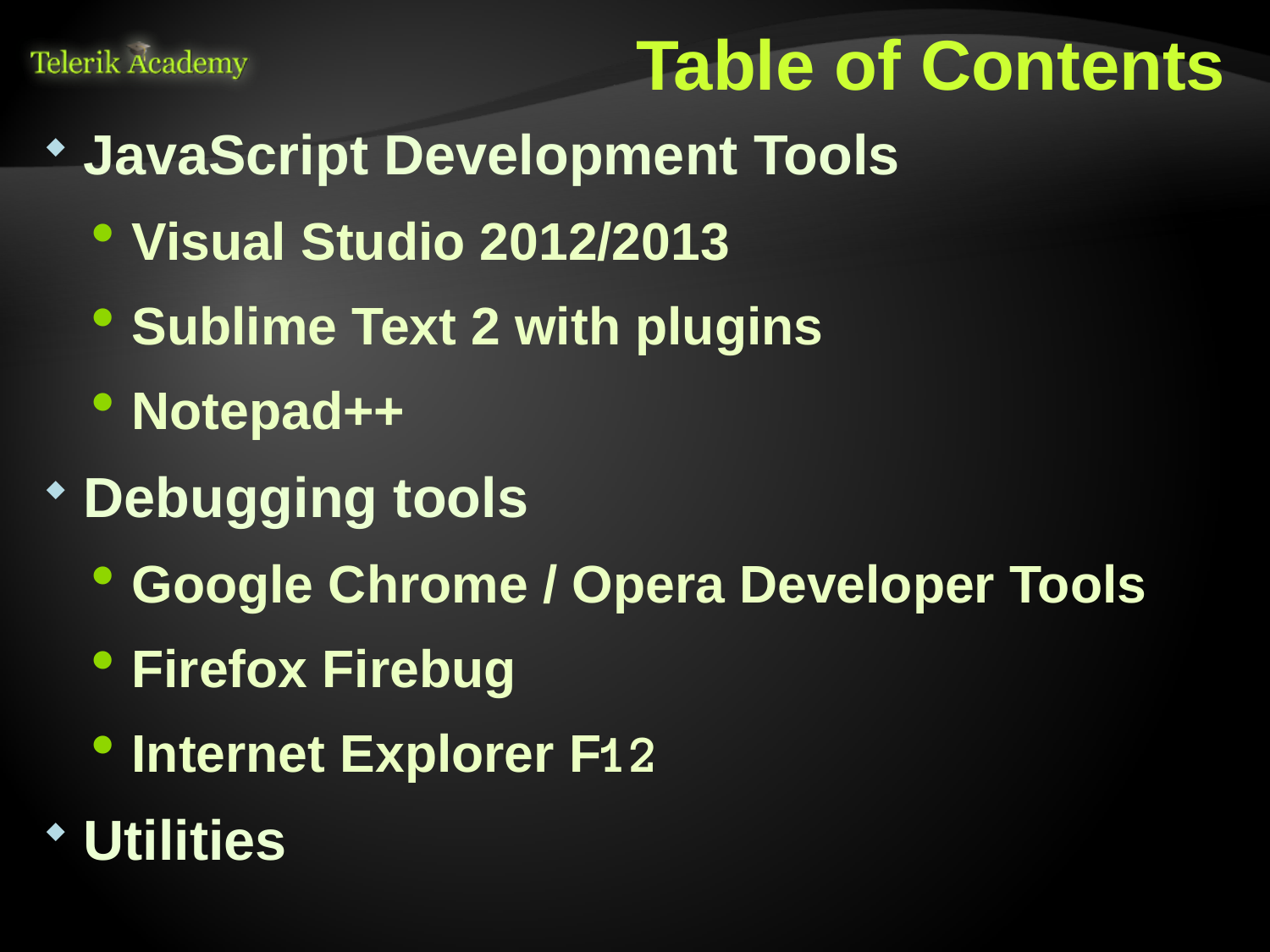

# Table of Contents
JavaScript Development Tools
Visual Studio 2012/2013
Sublime Text 2 with plugins
Notepad++
Debugging tools
Google Chrome / Opera Developer Tools
Firefox Firebug
Internet Explorer F12
Utilities